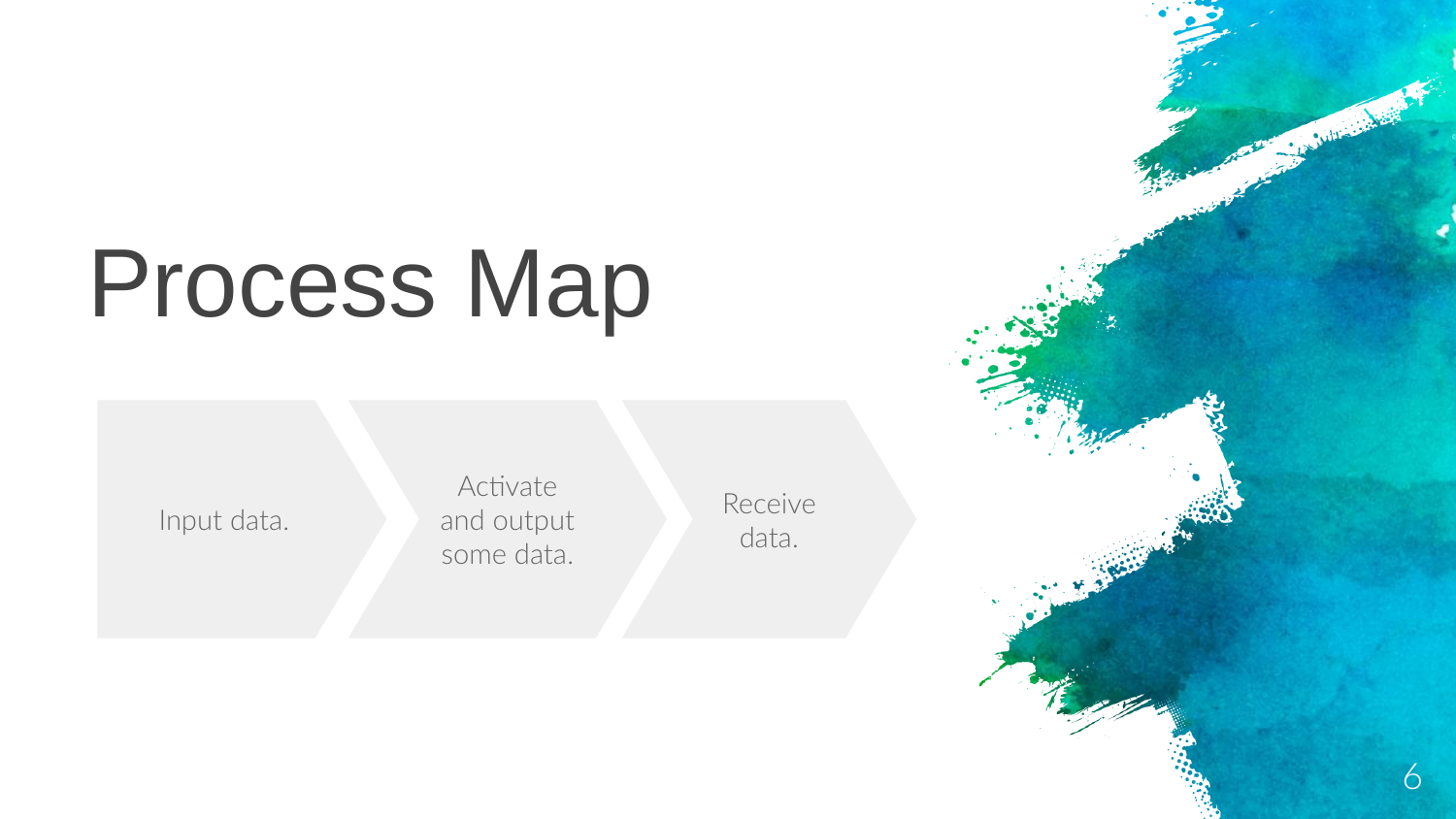

# Process Map
Input data.
Activate and output some data.
Receive data.
6